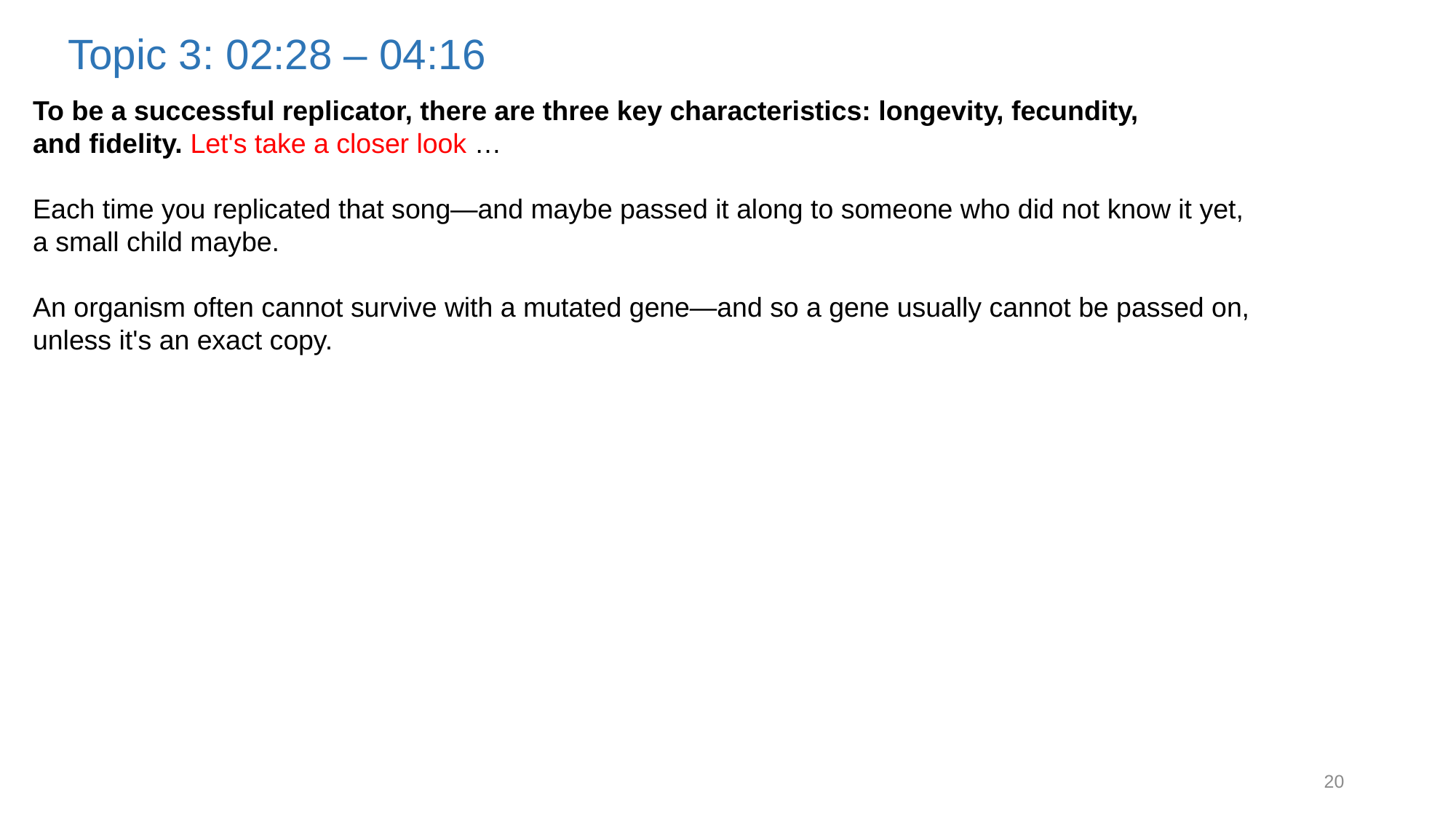

Topic 3: 02:28 – 04:16
To be a successful replicator, there are three key characteristics: longevity, fecundity, and fidelity. Let's take a closer look …

Each time you replicated that song—and maybe passed it along to someone who did not know it yet, a small child maybe.

An organism often cannot survive with a mutated gene—and so a gene usually cannot be passed on, unless it's an exact copy.

20